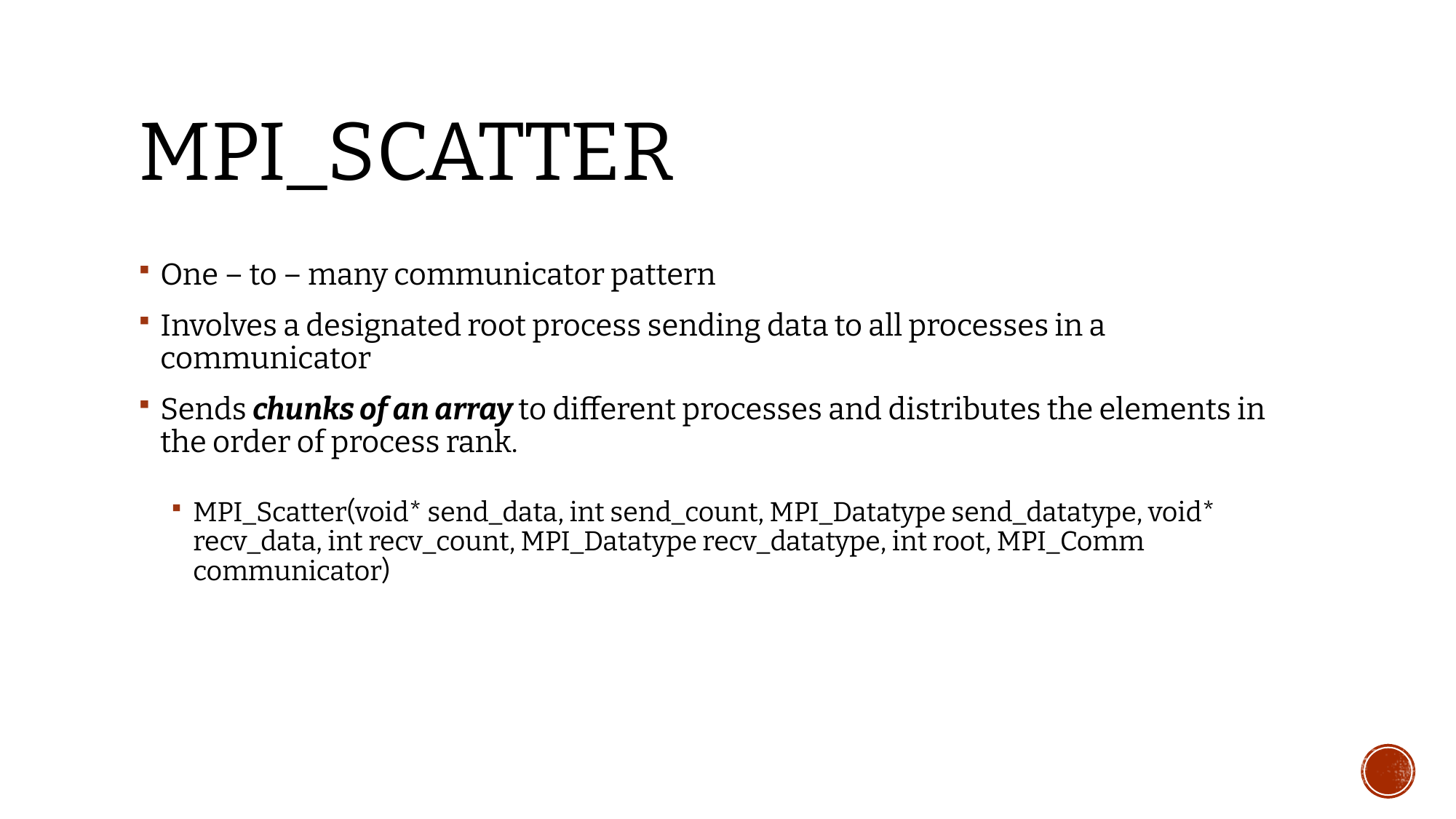

# MPI_Scatter
One – to – many communicator pattern
Involves a designated root process sending data to all processes in a communicator
Sends chunks of an array to different processes and distributes the elements in the order of process rank.
MPI_Scatter(void* send_data, int send_count, MPI_Datatype send_datatype, void* recv_data, int recv_count, MPI_Datatype recv_datatype, int root, MPI_Comm communicator)